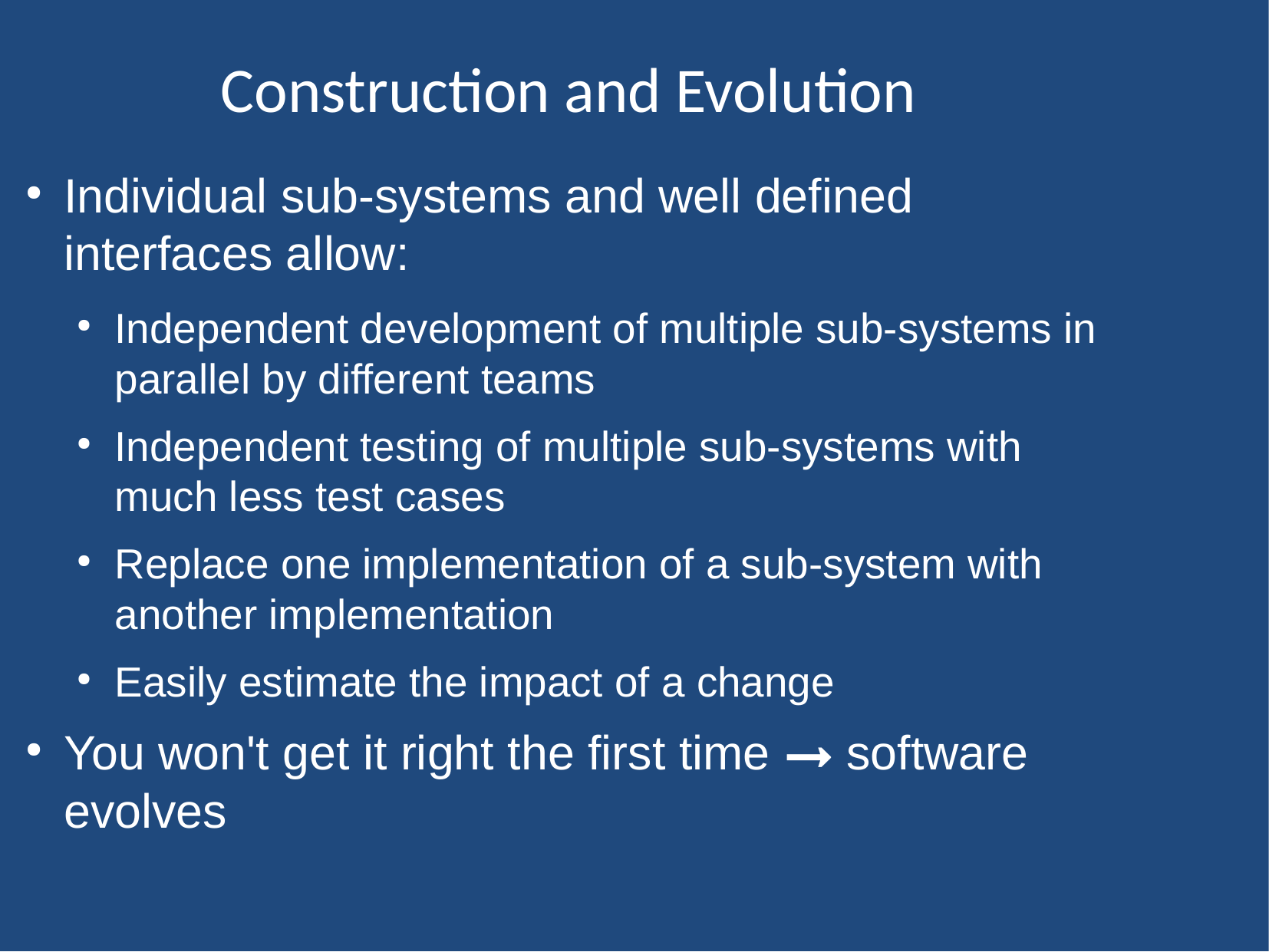

Construction and Evolution
Individual sub-systems and well defined interfaces allow:
Independent development of multiple sub-systems in parallel by different teams
Independent testing of multiple sub-systems with much less test cases
Replace one implementation of a sub-system with another implementation
Easily estimate the impact of a change
You won't get it right the first time → software evolves